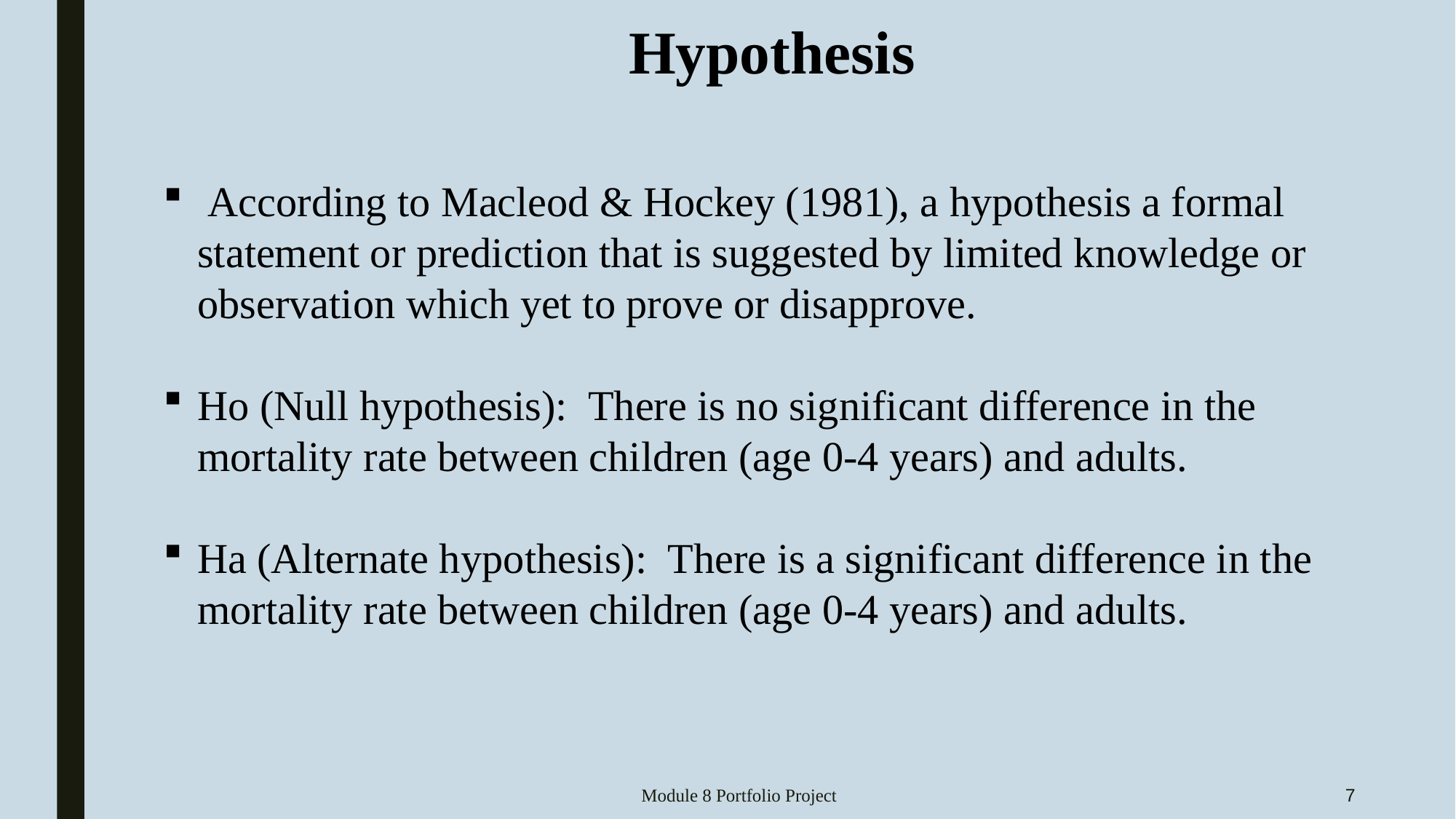

Hypothesis

 According to Macleod & Hockey (1981), a hypothesis a formal statement or prediction that is suggested by limited knowledge or observation which yet to prove or disapprove.

Ho (Null hypothesis):  There is no significant difference in the mortality rate between children (age 0-4 years) and adults.

Ha (Alternate hypothesis):  There is a significant difference in the mortality rate between children (age 0-4 years) and adults.
Module 8 Portfolio Project
7